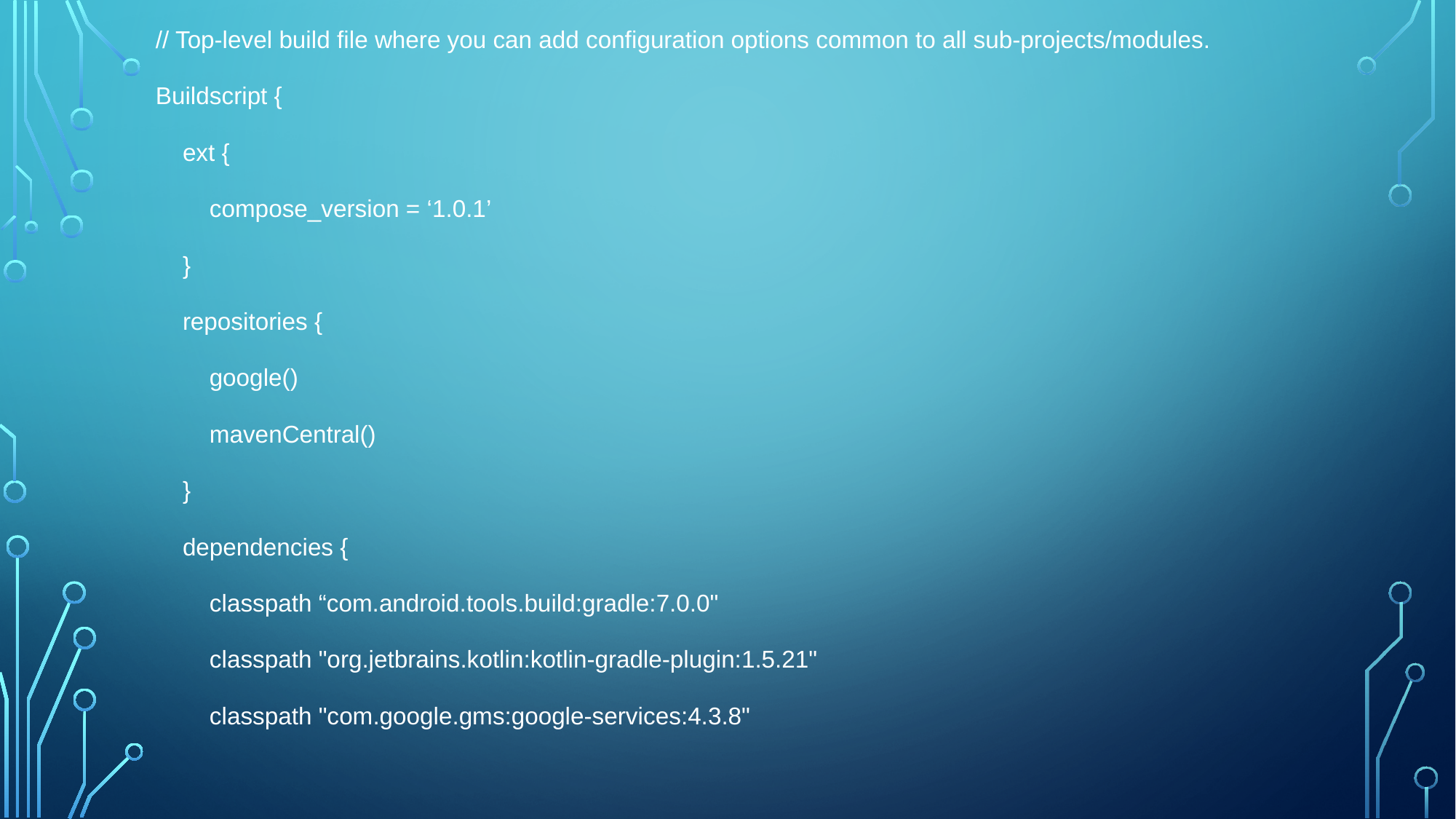

// Top-level build file where you can add configuration options common to all sub-projects/modules.
Buildscript {
    ext {
        compose_version = ‘1.0.1’
    }
    repositories {
        google()
        mavenCentral()
    }
    dependencies {
        classpath “com.android.tools.build:gradle:7.0.0"
        classpath "org.jetbrains.kotlin:kotlin-gradle-plugin:1.5.21"
        classpath "com.google.gms:google-services:4.3.8"

        // NOTE: Do not place your application dependencies here; they belong
        // in the individual module build.gradle files